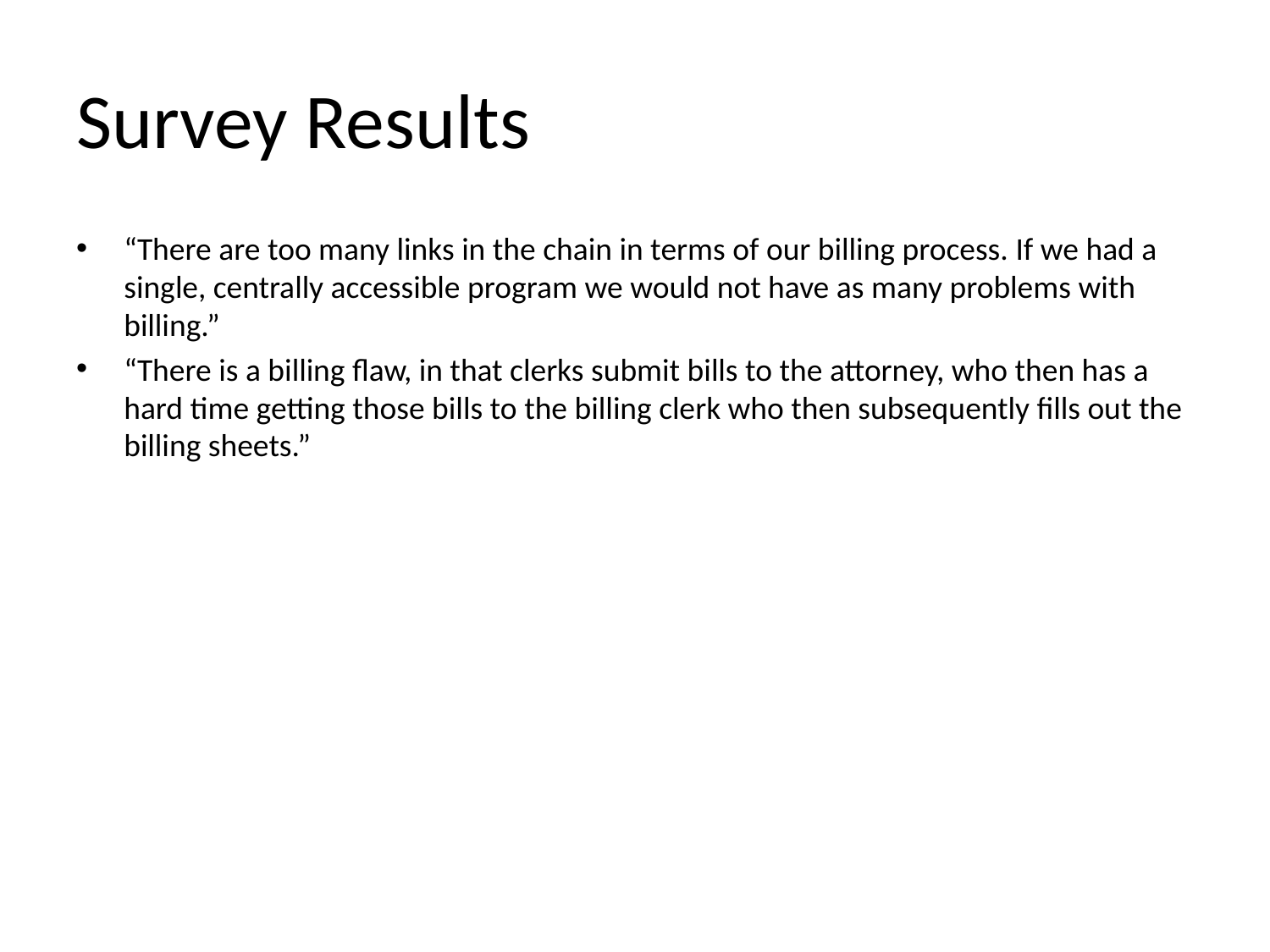

# Survey Results
“There are too many links in the chain in terms of our billing process. If we had a single, centrally accessible program we would not have as many problems with billing.”
“There is a billing flaw, in that clerks submit bills to the attorney, who then has a hard time getting those bills to the billing clerk who then subsequently fills out the billing sheets.”